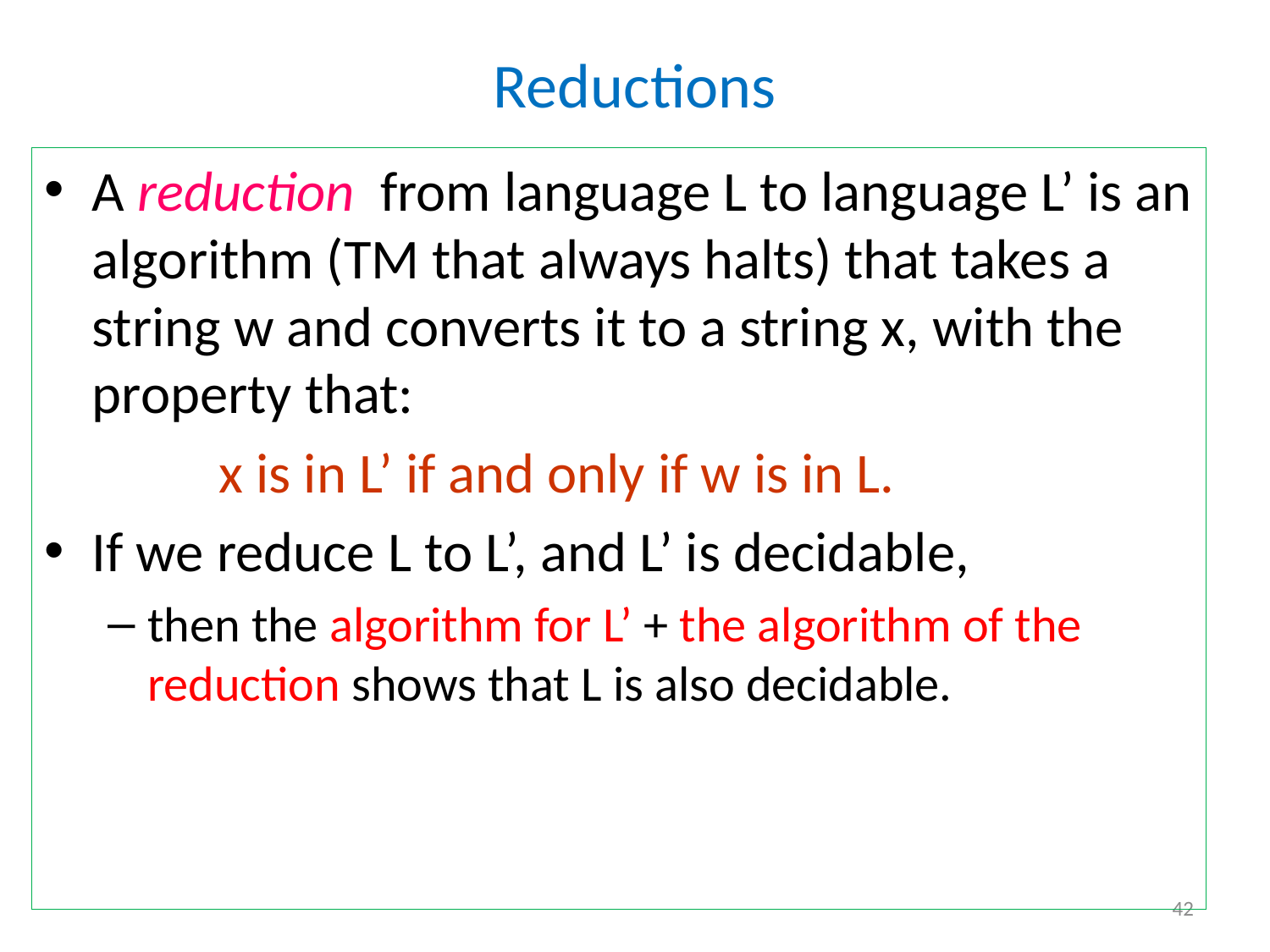

# Reductions
A reduction  from language L to language L’ is an algorithm (TM that always halts) that takes a string w and converts it to a string x, with the property that:
		x is in L’ if and only if w is in L.
If we reduce L to L’, and L’ is decidable,
then the algorithm for L’ + the algorithm of the reduction shows that L is also decidable.

42